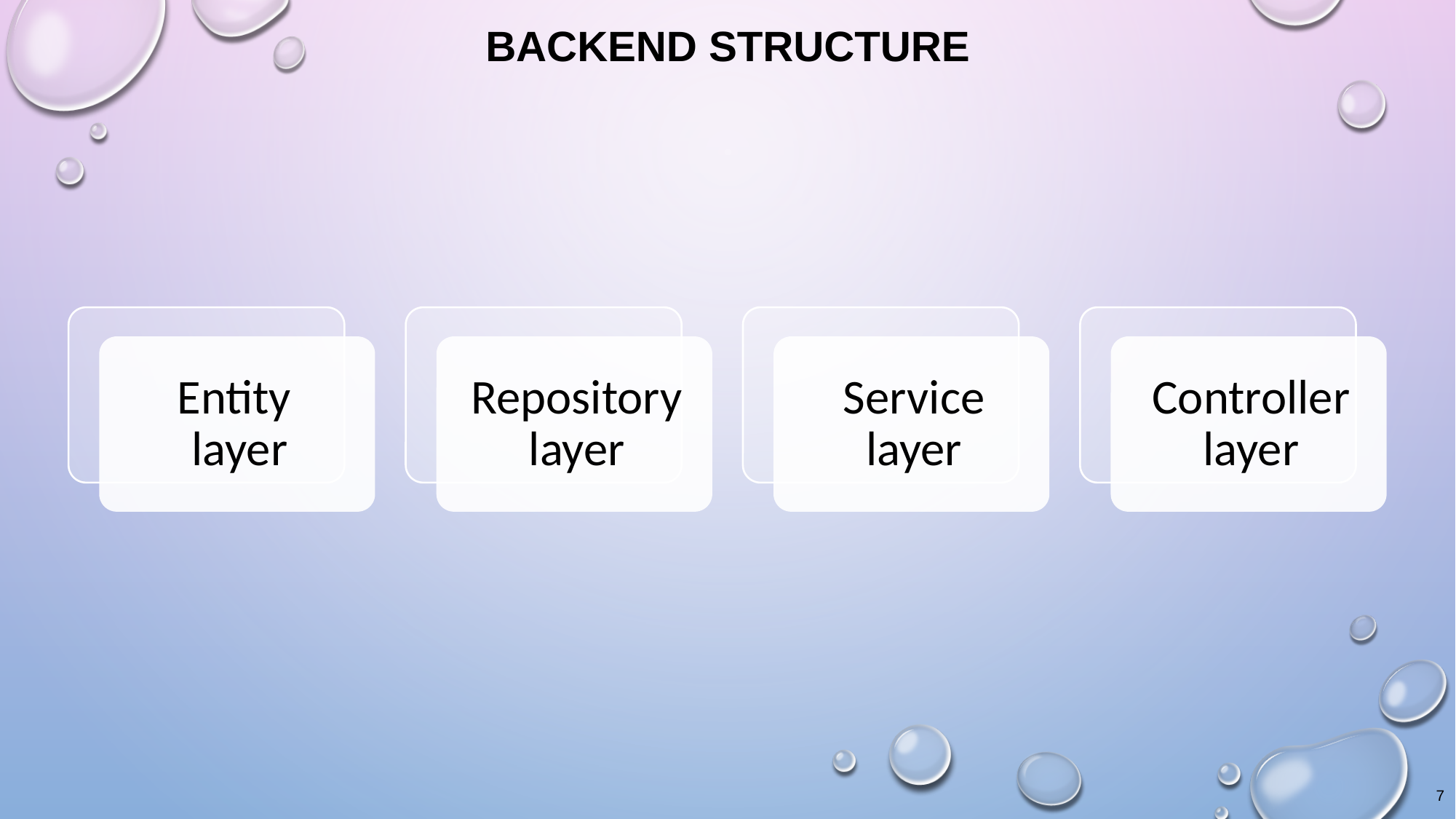

BACKEND STRUCTURE
Entity  layer
Repository layer
Service layer
Controller layer
7